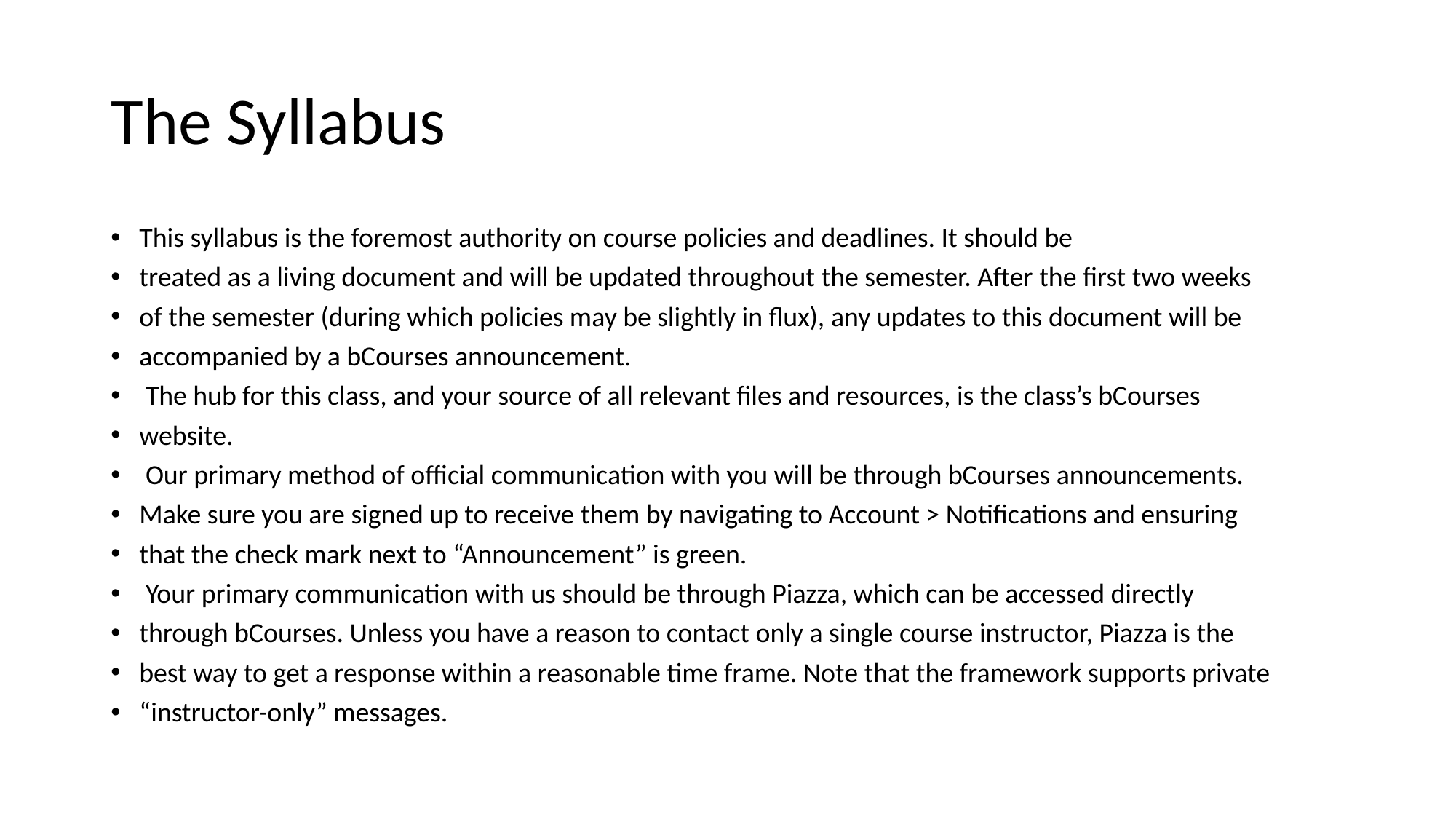

# The Syllabus
This syllabus is the foremost authority on course policies and deadlines. It should be
treated as a living document and will be updated throughout the semester. After the first two weeks
of the semester (during which policies may be slightly in flux), any updates to this document will be
accompanied by a bCourses announcement.
 The hub for this class, and your source of all relevant files and resources, is the class’s bCourses
website.
 Our primary method of official communication with you will be through bCourses announcements.
Make sure you are signed up to receive them by navigating to Account > Notifications and ensuring
that the check mark next to “Announcement” is green.
 Your primary communication with us should be through Piazza, which can be accessed directly
through bCourses. Unless you have a reason to contact only a single course instructor, Piazza is the
best way to get a response within a reasonable time frame. Note that the framework supports private
“instructor-only” messages.